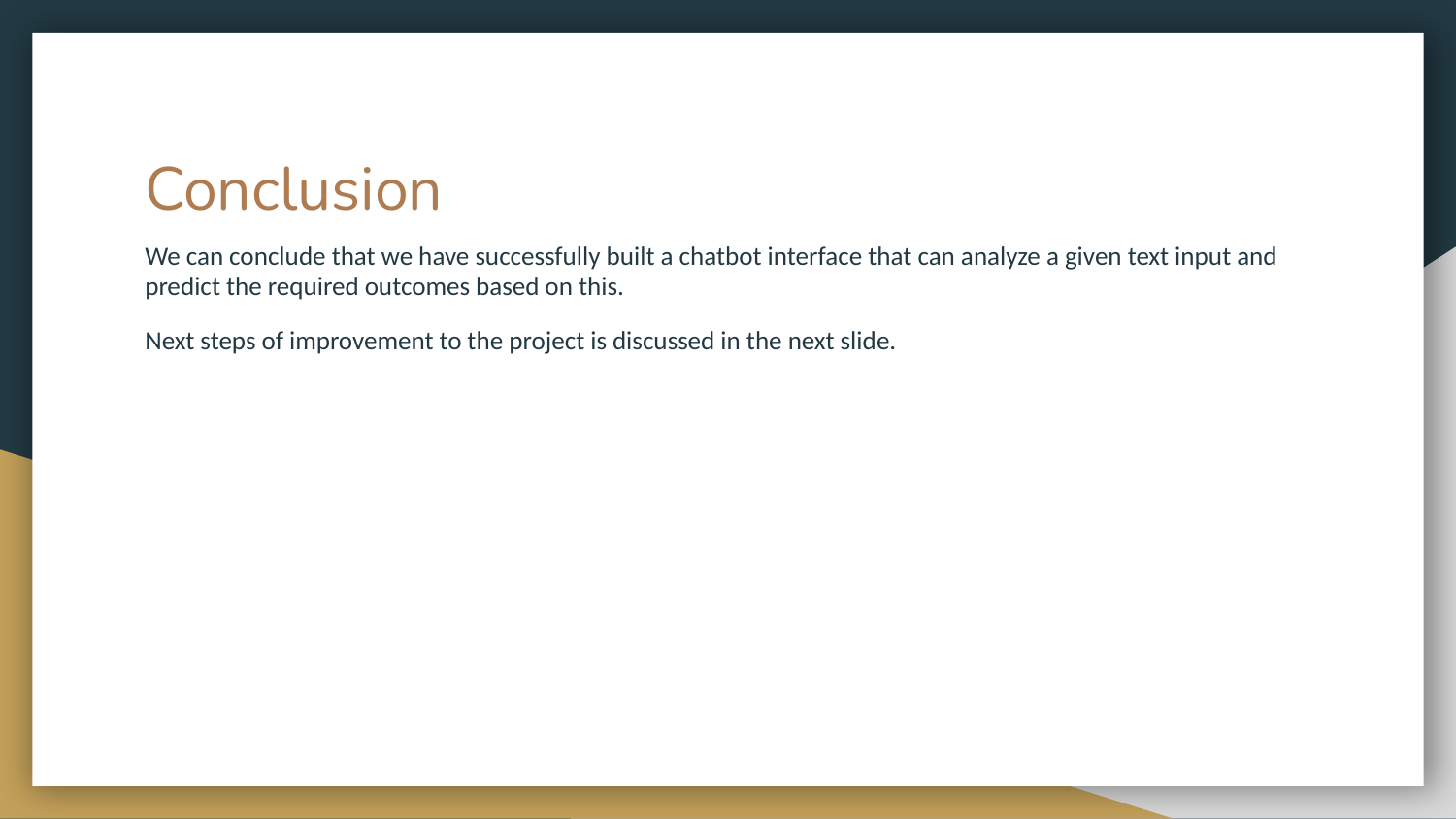

# Conclusion
We can conclude that we have successfully built a chatbot interface that can analyze a given text input and predict the required outcomes based on this.
Next steps of improvement to the project is discussed in the next slide.